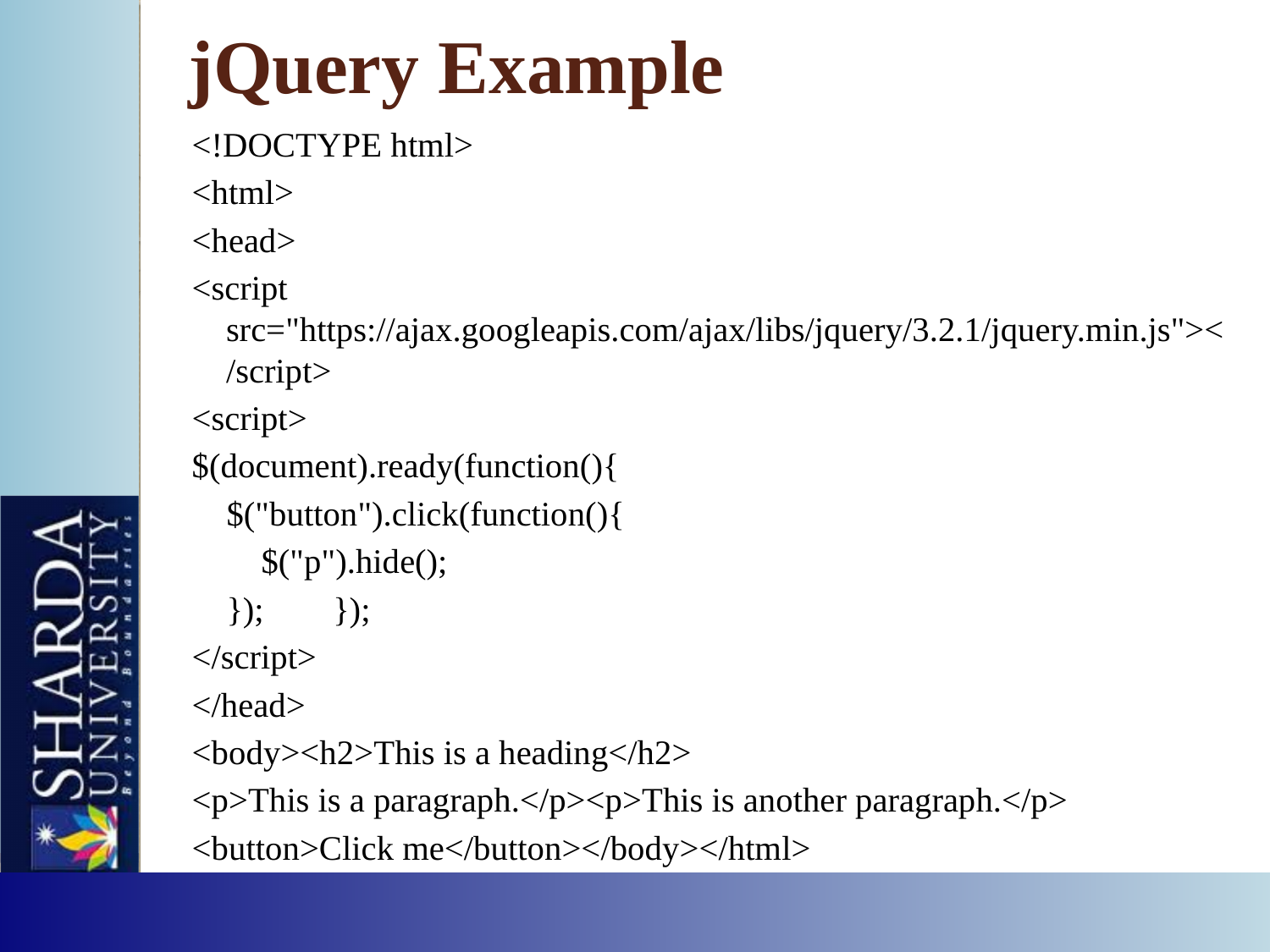

# jQuery Example
<!DOCTYPE html>
<html>
<head>
<script src="https://ajax.googleapis.com/ajax/libs/jquery/3.2.1/jquery.min.js"></script>
<script>
$(document).ready(function(){
    $("button").click(function(){
        $("p").hide();
    });        });
</script>
</head>
<body><h2>This is a heading</h2>
<p>This is a paragraph.</p><p>This is another paragraph.</p>
<button>Click me</button></body></html>